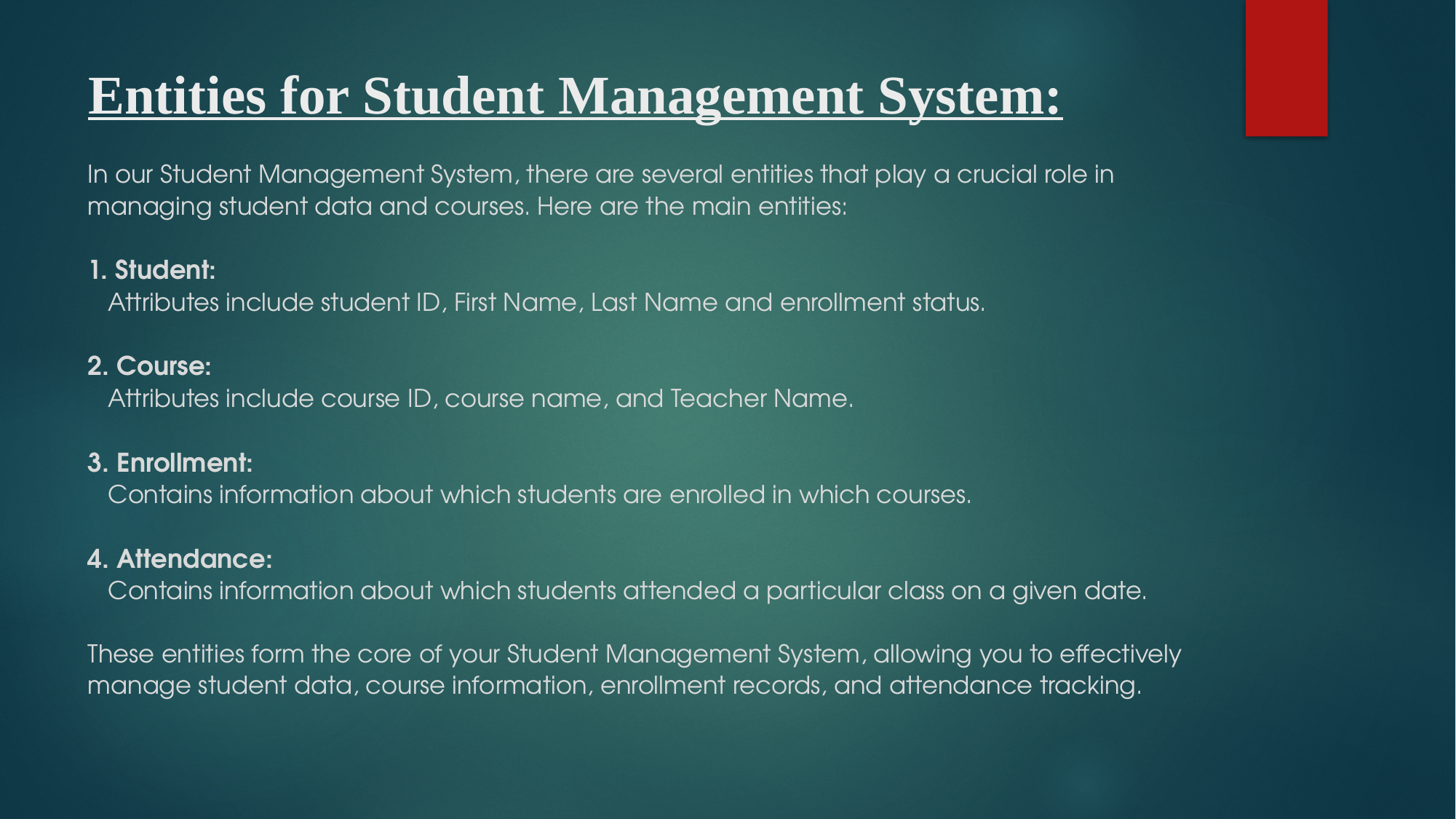

# Entities for Student Management System:
In our Student Management System, there are several entities that play a crucial role in managing student data and courses. Here are the main entities:

1. Student:
   Attributes include student ID, First Name, Last Name and enrollment status.

2. Course:
   Attributes include course ID, course name, and Teacher Name.

3. Enrollment:
   Contains information about which students are enrolled in which courses.

4. Attendance:
   Contains information about which students attended a particular class on a given date.

These entities form the core of your Student Management System, allowing you to effectively manage student data, course information, enrollment records, and attendance tracking.